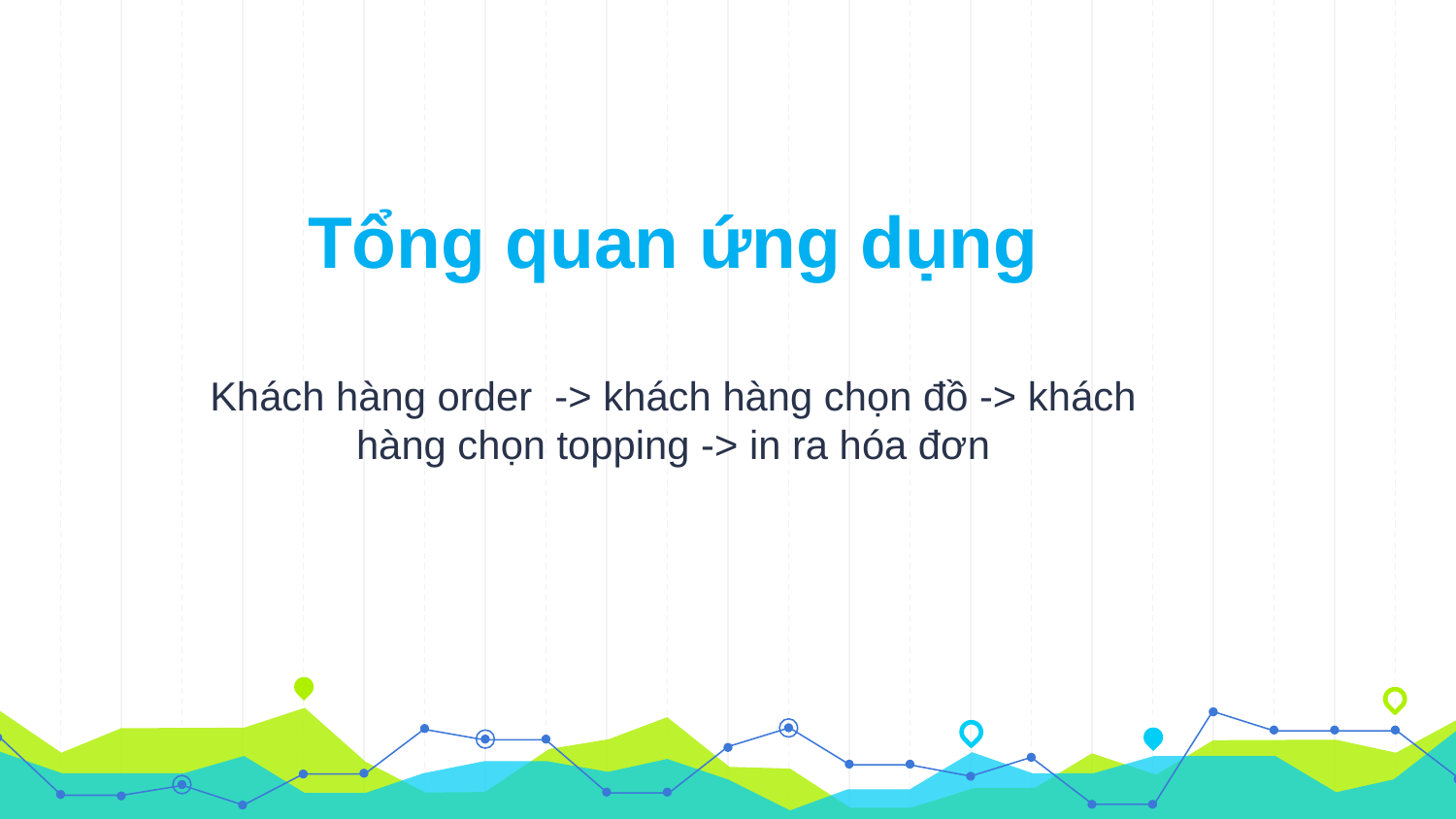

Tổng quan ứng dụng

Khách hàng order  -> khách hàng chọn đồ -> khách hàng chọn topping -> in ra hóa đơn